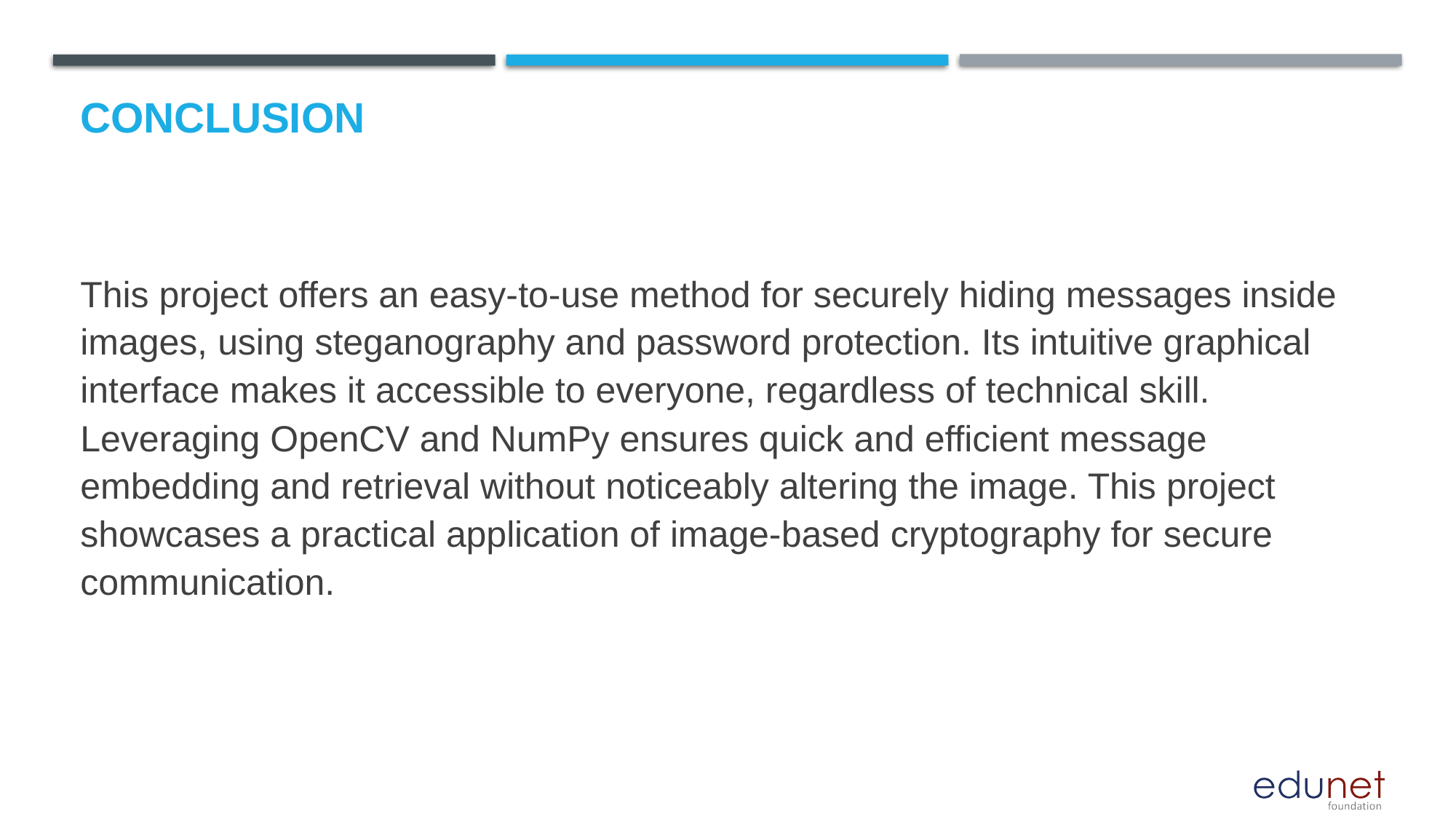

# Conclusion
This project offers an easy-to-use method for securely hiding messages inside images, using steganography and password protection. Its intuitive graphical interface makes it accessible to everyone, regardless of technical skill. Leveraging OpenCV and NumPy ensures quick and efficient message embedding and retrieval without noticeably altering the image. This project showcases a practical application of image-based cryptography for secure communication.